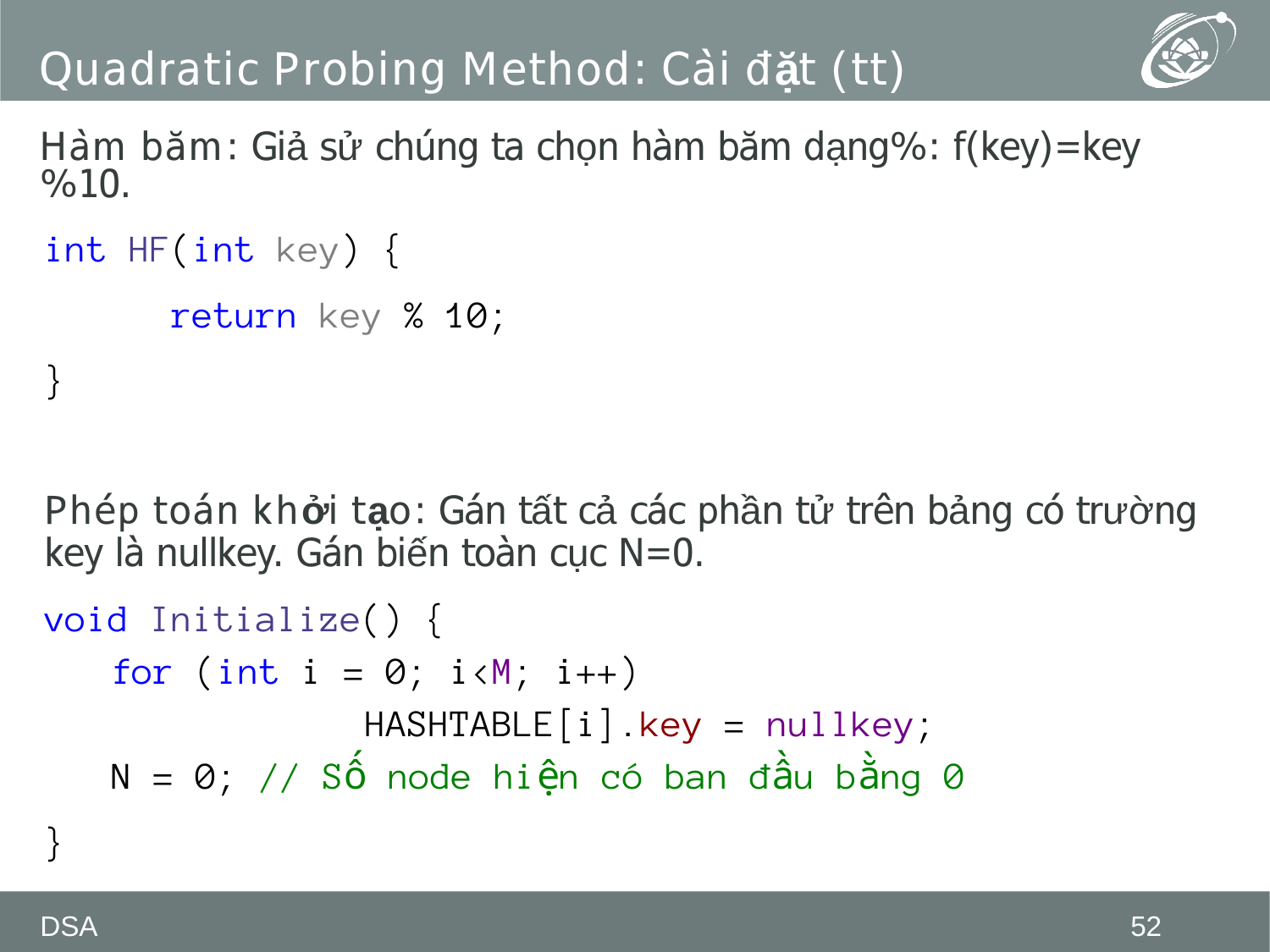

# Quadratic Probing Method: Cài đặt (tt)
Hàm băm: Giả sử chúng ta chọn hàm băm dạng%: f(key)=key%10.
int HF(int key) {
	return key % 10;
}

Phép toán khởi tạo: Gán tất cả các phần tử trên bảng có trường key là nullkey. Gán biến toàn cục N=0.
void Initialize() {
for (int i = 0; i<M; i++)
		HASHTABLE[i].key = nullkey;
N = 0; // Số node hiện có ban đầu bằng 0
}
DSA
52